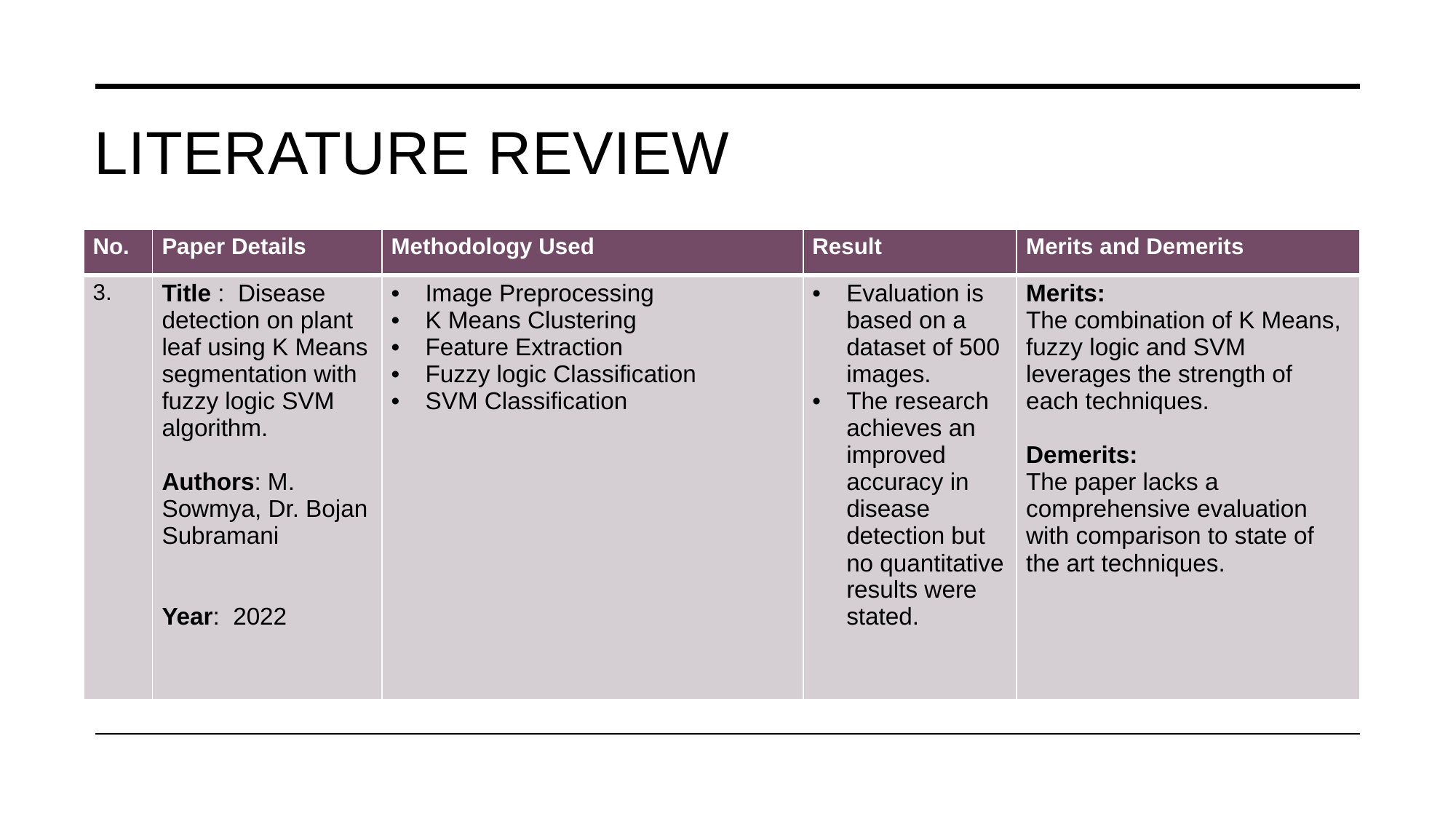

# Literature review
| No. | Paper Details | Methodology Used | Result | Merits and Demerits |
| --- | --- | --- | --- | --- |
| 3. | Title : Disease detection on plant leaf using K Means segmentation with fuzzy logic SVM algorithm. Authors: M. Sowmya, Dr. Bojan Subramani Year: 2022 | Image Preprocessing K Means Clustering Feature Extraction Fuzzy logic Classification SVM Classification | Evaluation is based on a dataset of 500 images. The research achieves an improved accuracy in disease detection but no quantitative results were stated. | Merits: The combination of K Means, fuzzy logic and SVM leverages the strength of each techniques. Demerits: The paper lacks a comprehensive evaluation with comparison to state of the art techniques. |